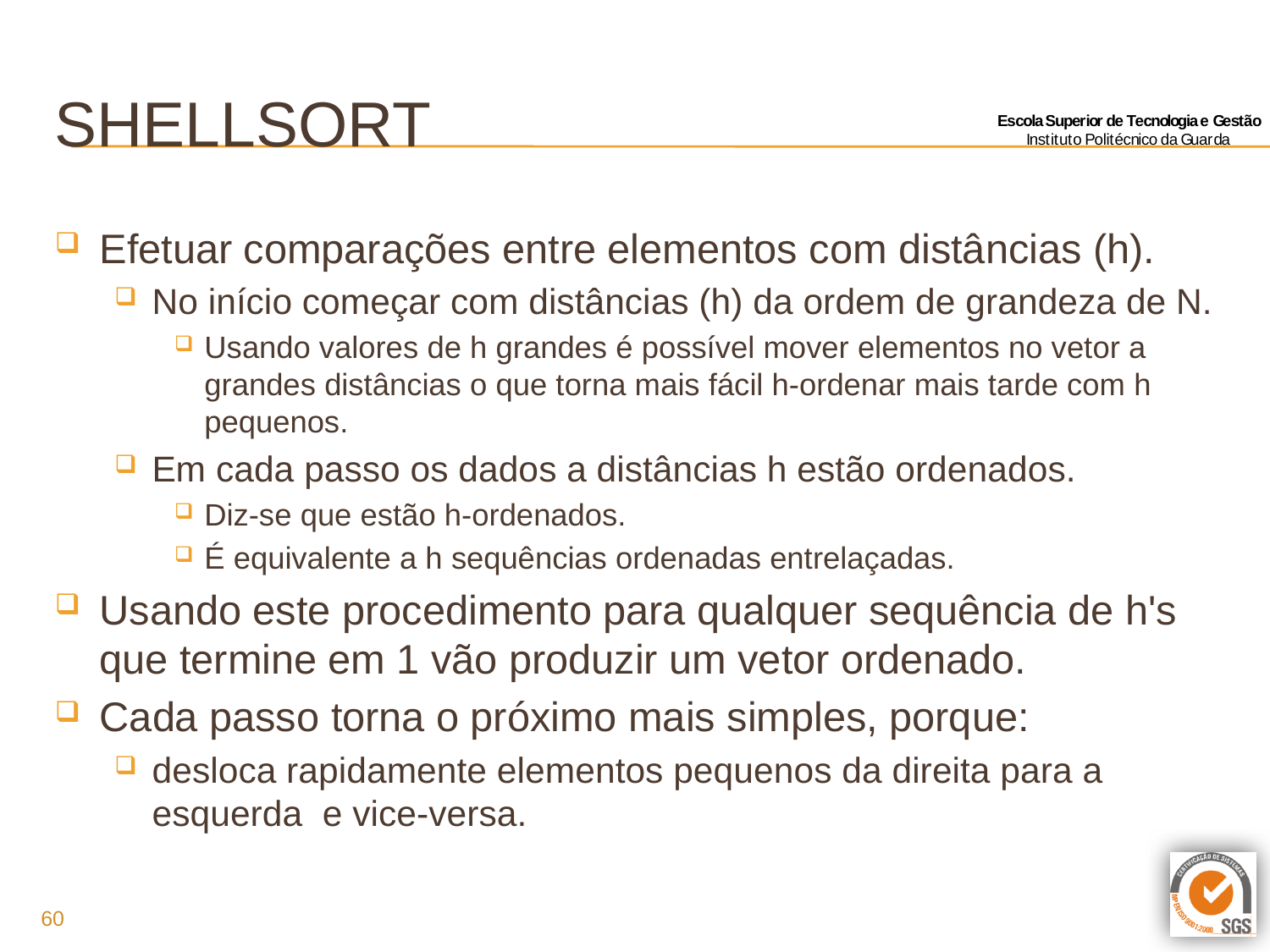

# shellsort
Efetuar comparações entre elementos com distâncias (h).
No início começar com distâncias (h) da ordem de grandeza de N.
Usando valores de h grandes é possível mover elementos no vetor a grandes distâncias o que torna mais fácil h-ordenar mais tarde com h pequenos.
Em cada passo os dados a distâncias h estão ordenados.
Diz-se que estão h-ordenados.
É equivalente a h sequências ordenadas entrelaçadas.
Usando este procedimento para qualquer sequência de h's que termine em 1 vão produzir um vetor ordenado.
Cada passo torna o próximo mais simples, porque:
desloca rapidamente elementos pequenos da direita para a esquerda  e vice-versa.
60